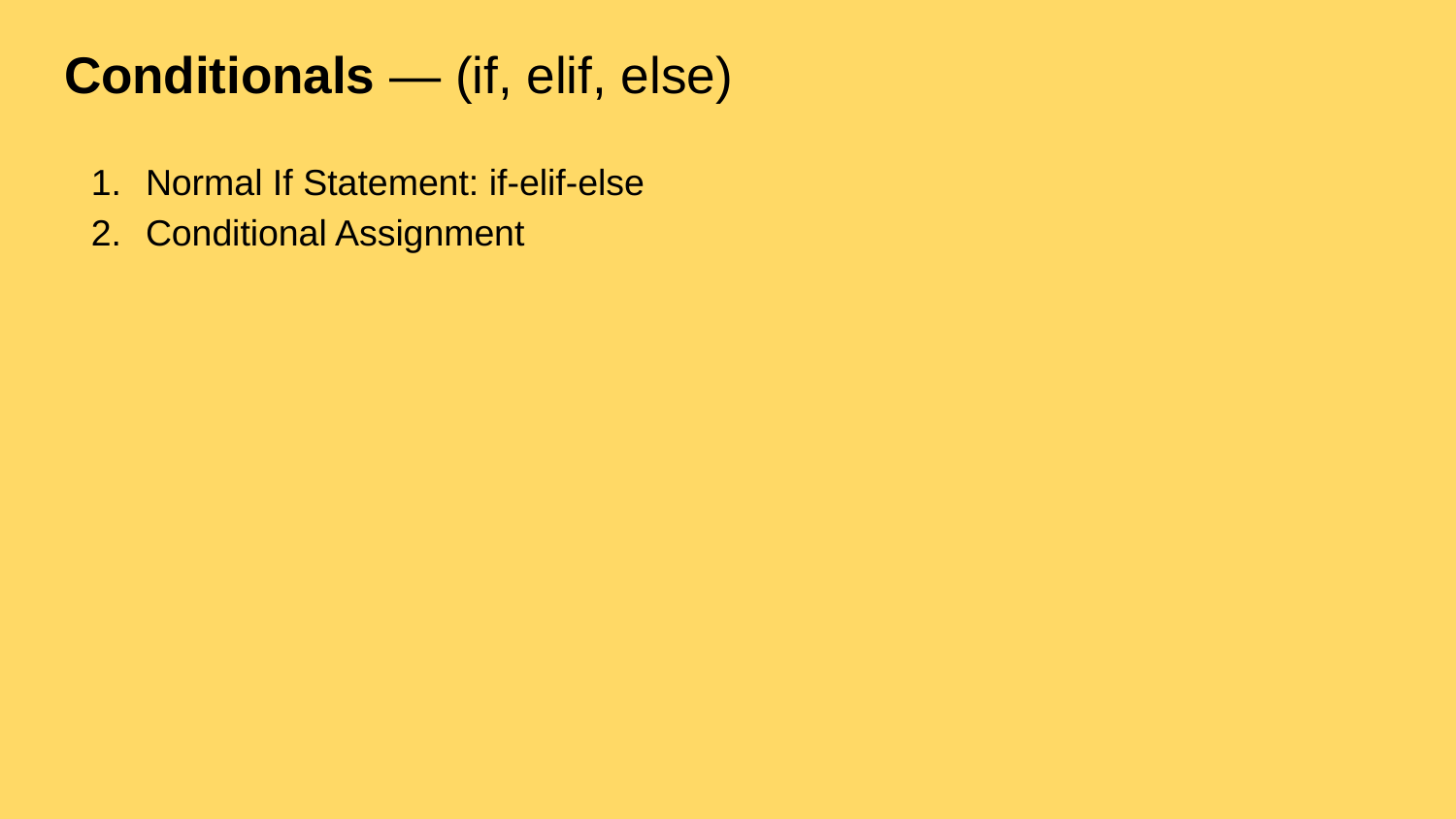

# Conditionals — (if, elif, else)
Normal If Statement: if-elif-else
Conditional Assignment